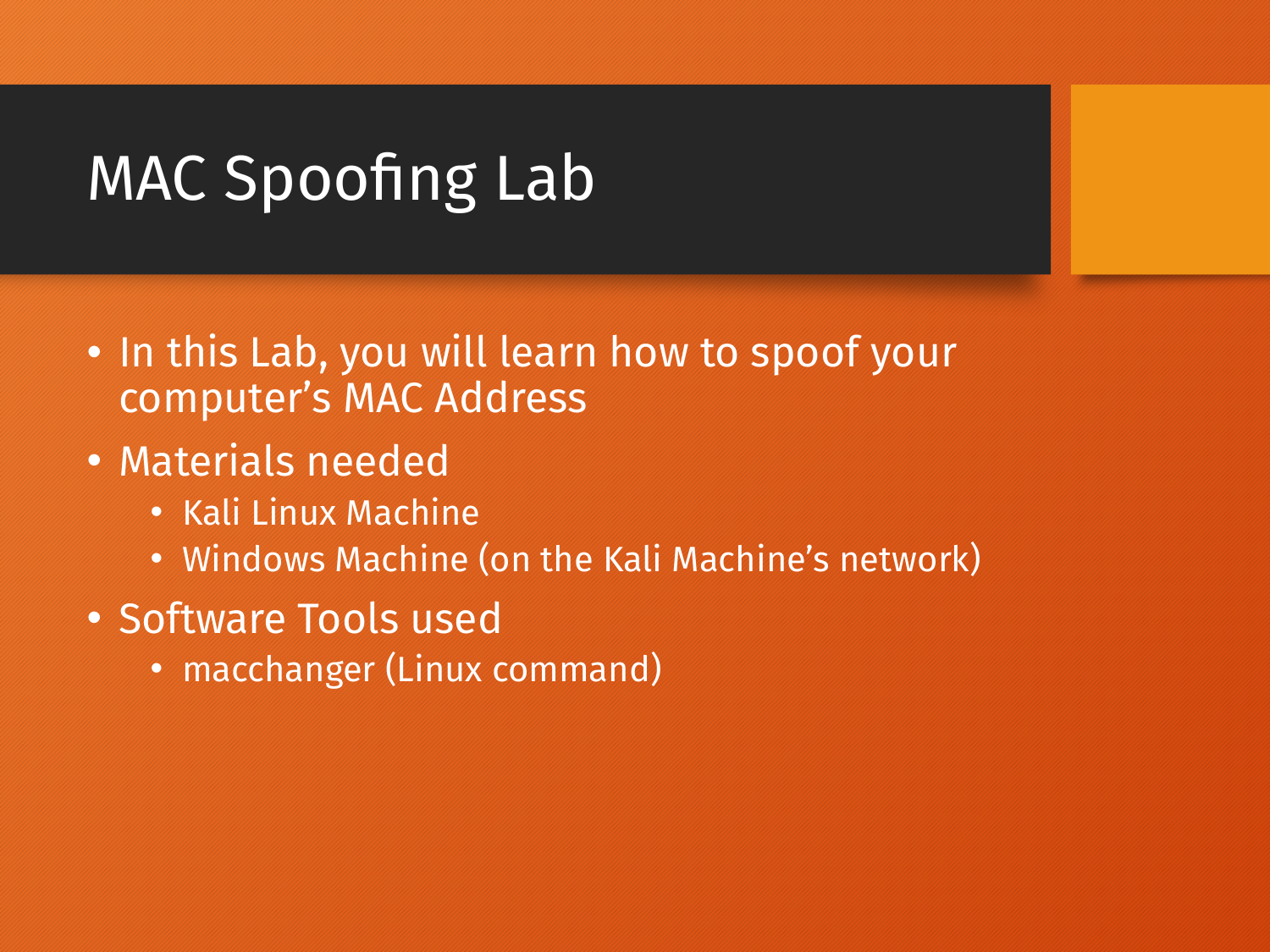

# MAC Spoofing Lab
In this Lab, you will learn how to spoof your computer’s MAC Address
Materials needed
Kali Linux Machine
Windows Machine (on the Kali Machine’s network)
Software Tools used
macchanger (Linux command)